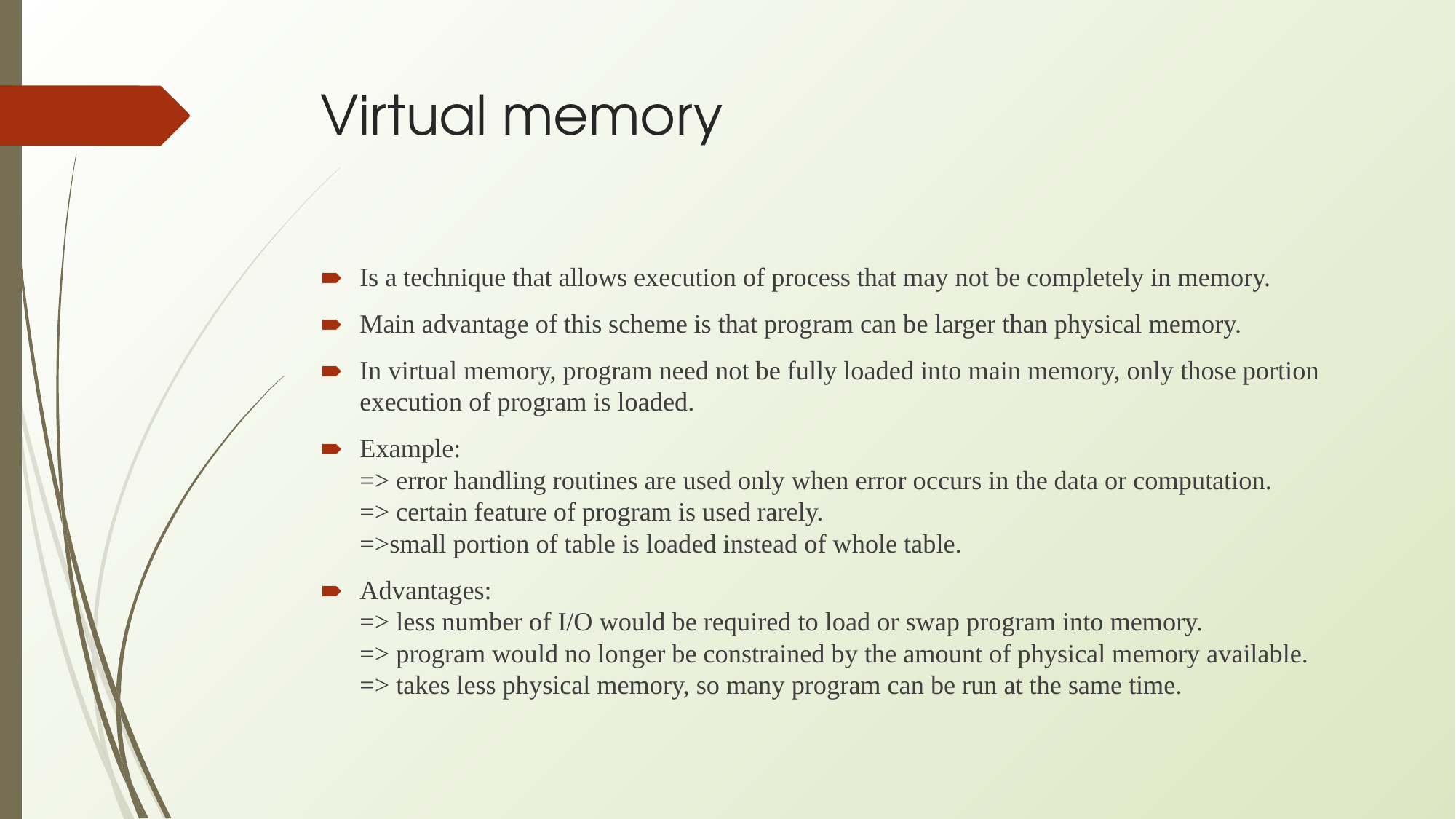

# Virtual memory
Is a technique that allows execution of process that may not be completely in memory.
Main advantage of this scheme is that program can be larger than physical memory.
In virtual memory, program need not be fully loaded into main memory, only those portion execution of program is loaded.
Example:
=> error handling routines are used only when error occurs in the data or computation.
=> certain feature of program is used rarely.
=>small portion of table is loaded instead of whole table.
Advantages:
=> less number of I/O would be required to load or swap program into memory.
=> program would no longer be constrained by the amount of physical memory available.
=> takes less physical memory, so many program can be run at the same time.